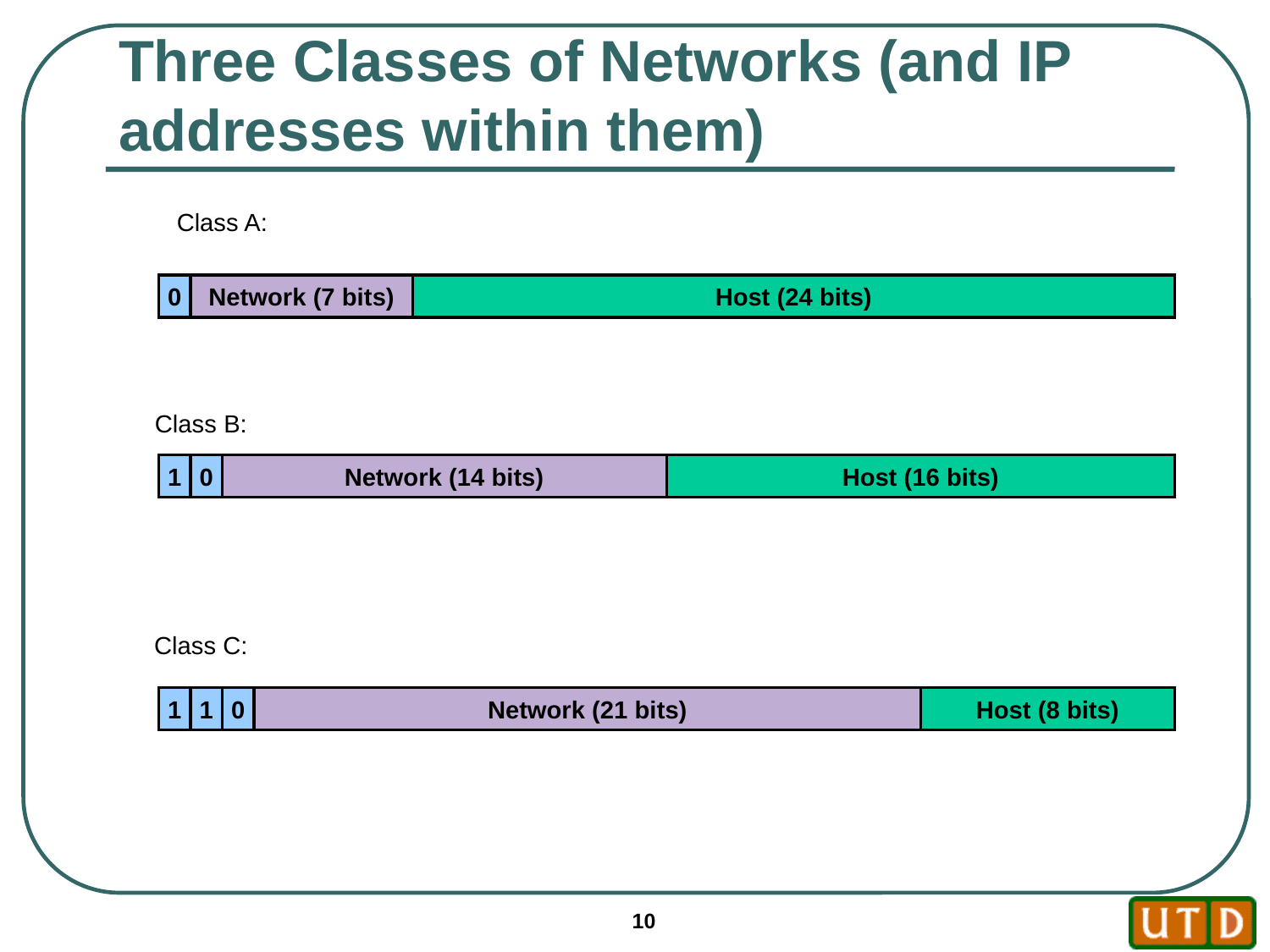

# Three Classes of Networks (and IP addresses within them)
Class A:
0
Network (7 bits)
Host (24 bits)
Class B:
1
0
Network (14 bits)
Host (16 bits)
Class C:
1
1
0
Network (21 bits)
Host (8 bits)
10